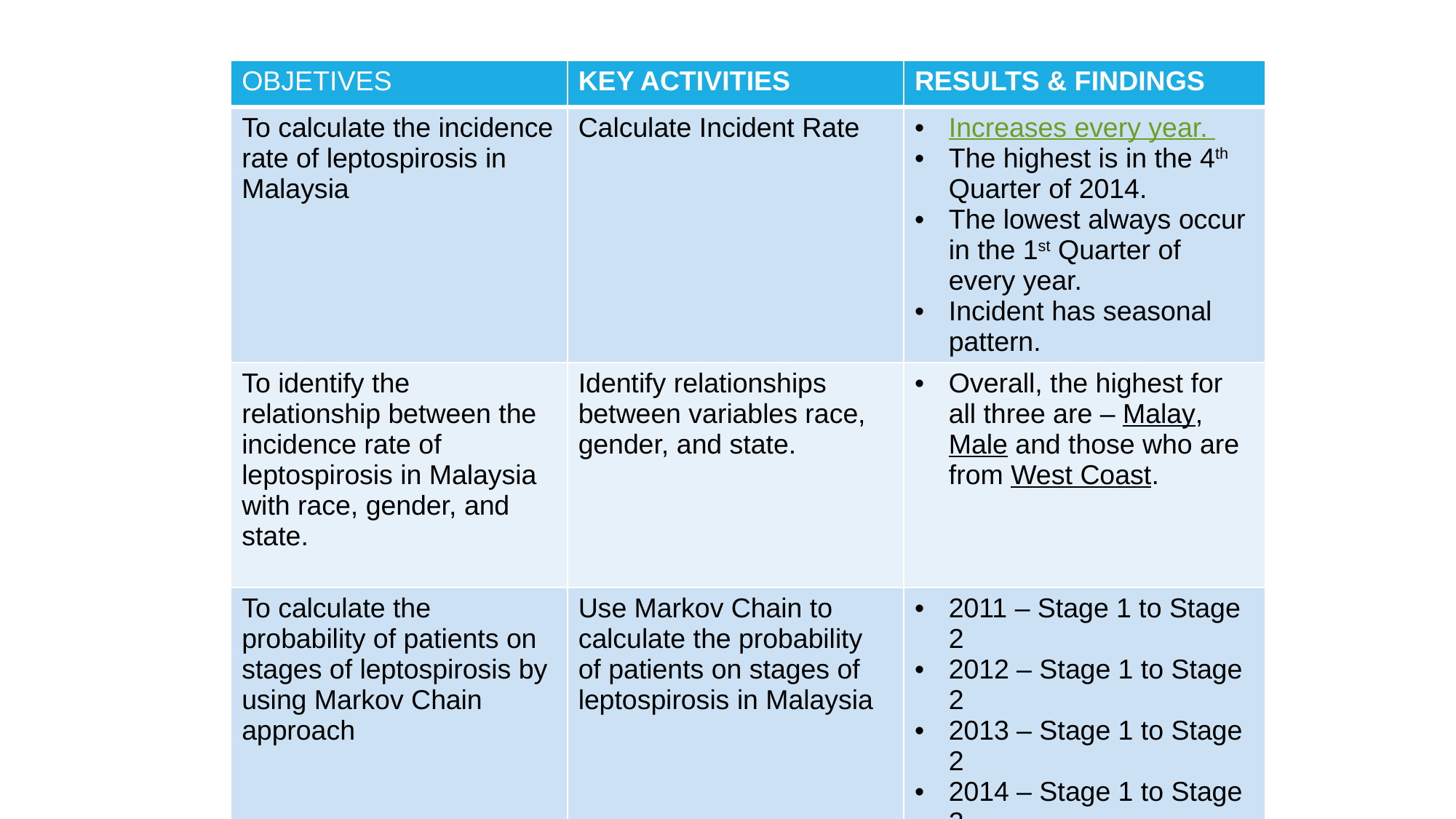

| OBJETIVES | KEY ACTIVITIES | RESULTS & FINDINGS |
| --- | --- | --- |
| To calculate the incidence rate of leptospirosis in Malaysia | Calculate Incident Rate | Increases every year. The highest is in the 4th Quarter of 2014. The lowest always occur in the 1st Quarter of every year. Incident has seasonal pattern. |
| To identify the relationship between the incidence rate of leptospirosis in Malaysia with race, gender, and state. | Identify relationships between variables race, gender, and state. | Overall, the highest for all three are – Malay, Male and those who are from West Coast. |
| To calculate the probability of patients on stages of leptospirosis by using Markov Chain approach | Use Markov Chain to calculate the probability of patients on stages of leptospirosis in Malaysia | 2011 – Stage 1 to Stage 2 2012 – Stage 1 to Stage 2 2013 – Stage 1 to Stage 2 2014 – Stage 1 to Stage 2 |